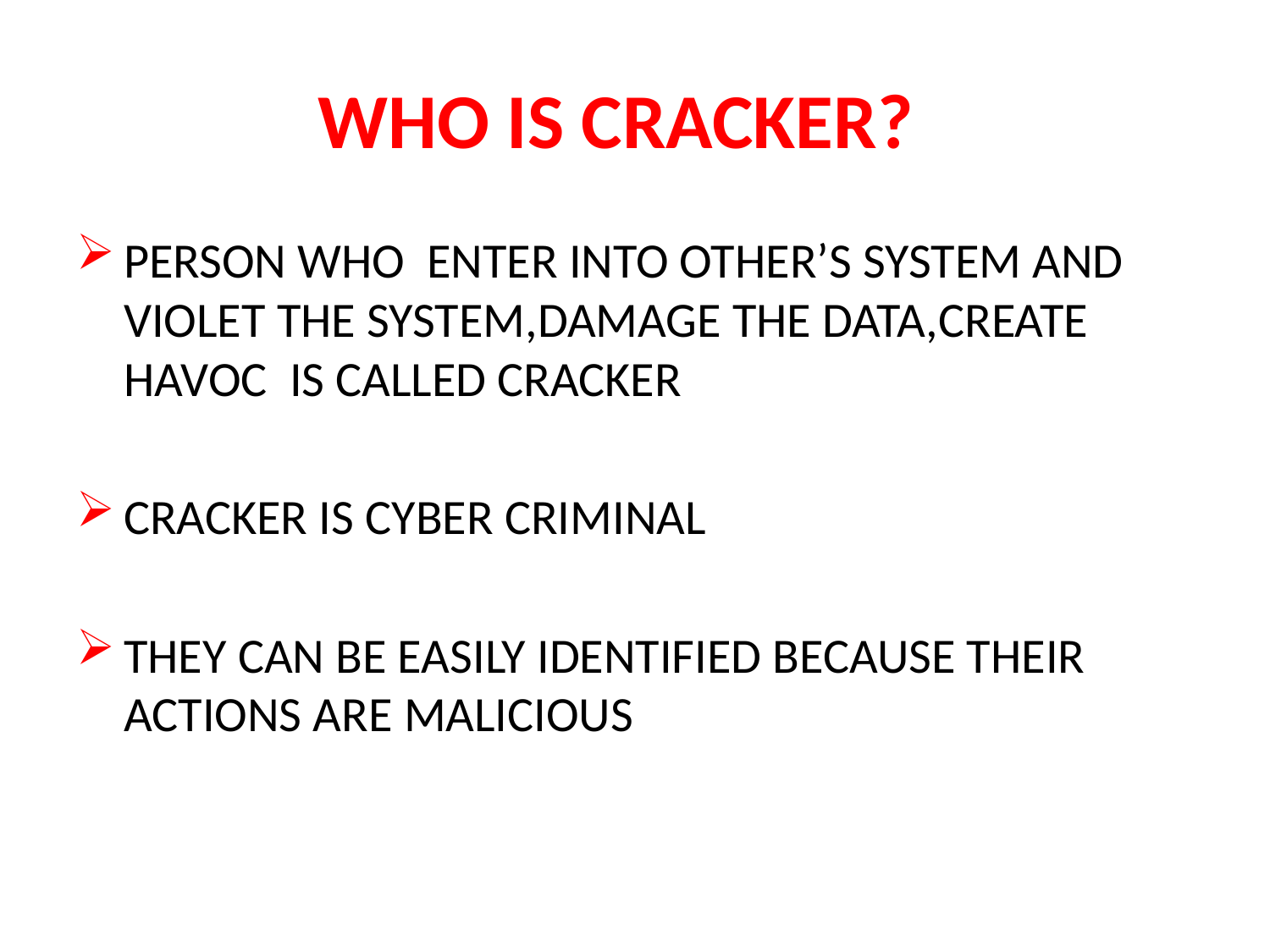

# WHO IS CRACKER?
PERSON WHO  ENTER INTO OTHER’S SYSTEM AND VIOLET THE SYSTEM,DAMAGE THE DATA,CREATE HAVOC  IS CALLED CRACKER

CRACKER IS CYBER CRIMINAL

THEY CAN BE EASILY IDENTIFIED BECAUSE THEIR ACTIONS ARE MALICIOUS